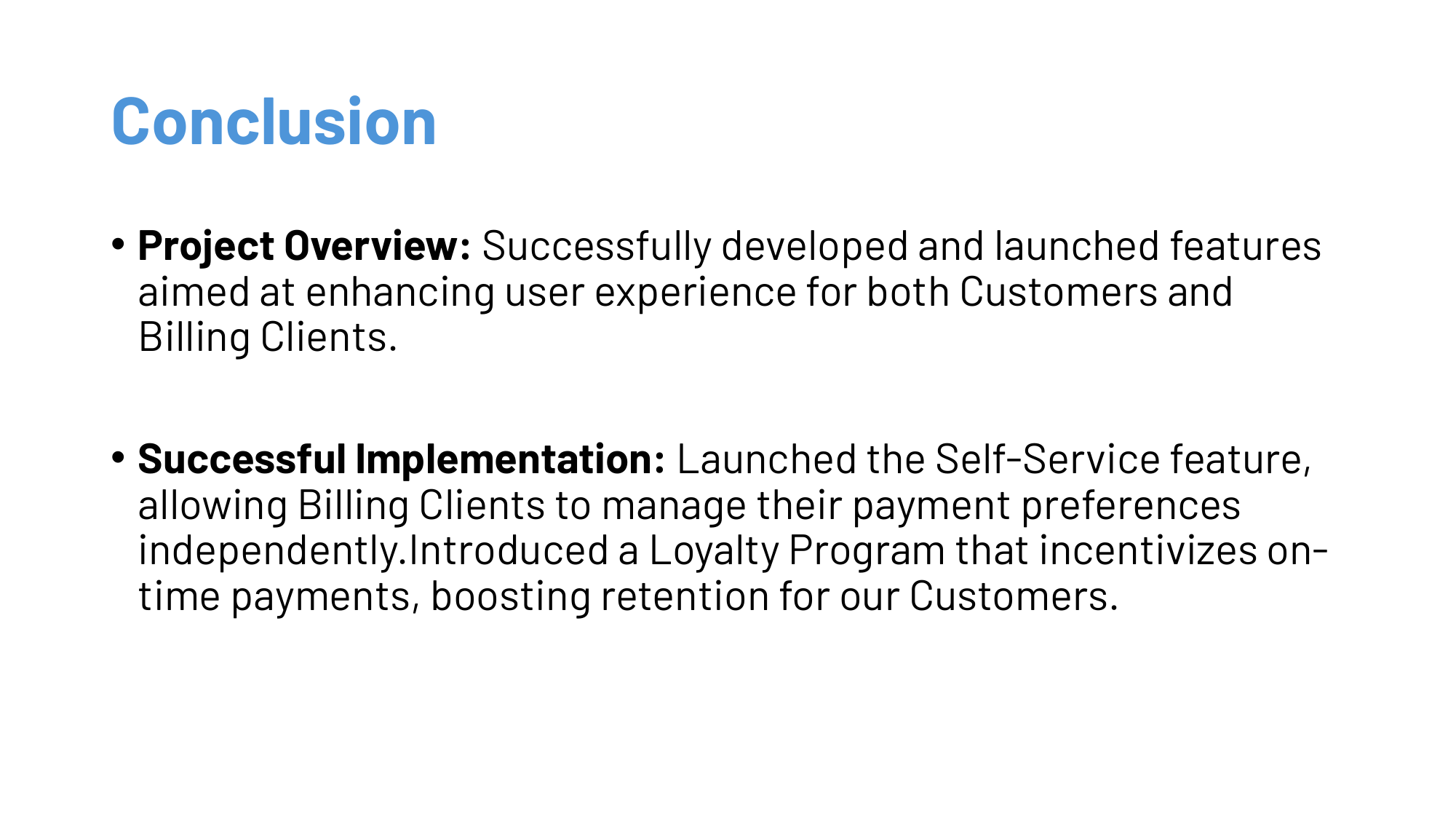

# Conclusion
Project Overview: Successfully developed and launched features aimed at enhancing user experience for both Customers and Billing Clients.

Successful Implementation: Launched the Self-Service feature, allowing Billing Clients to manage their payment preferences independently.Introduced a Loyalty Program that incentivizes on-time payments, boosting retention for our Customers.